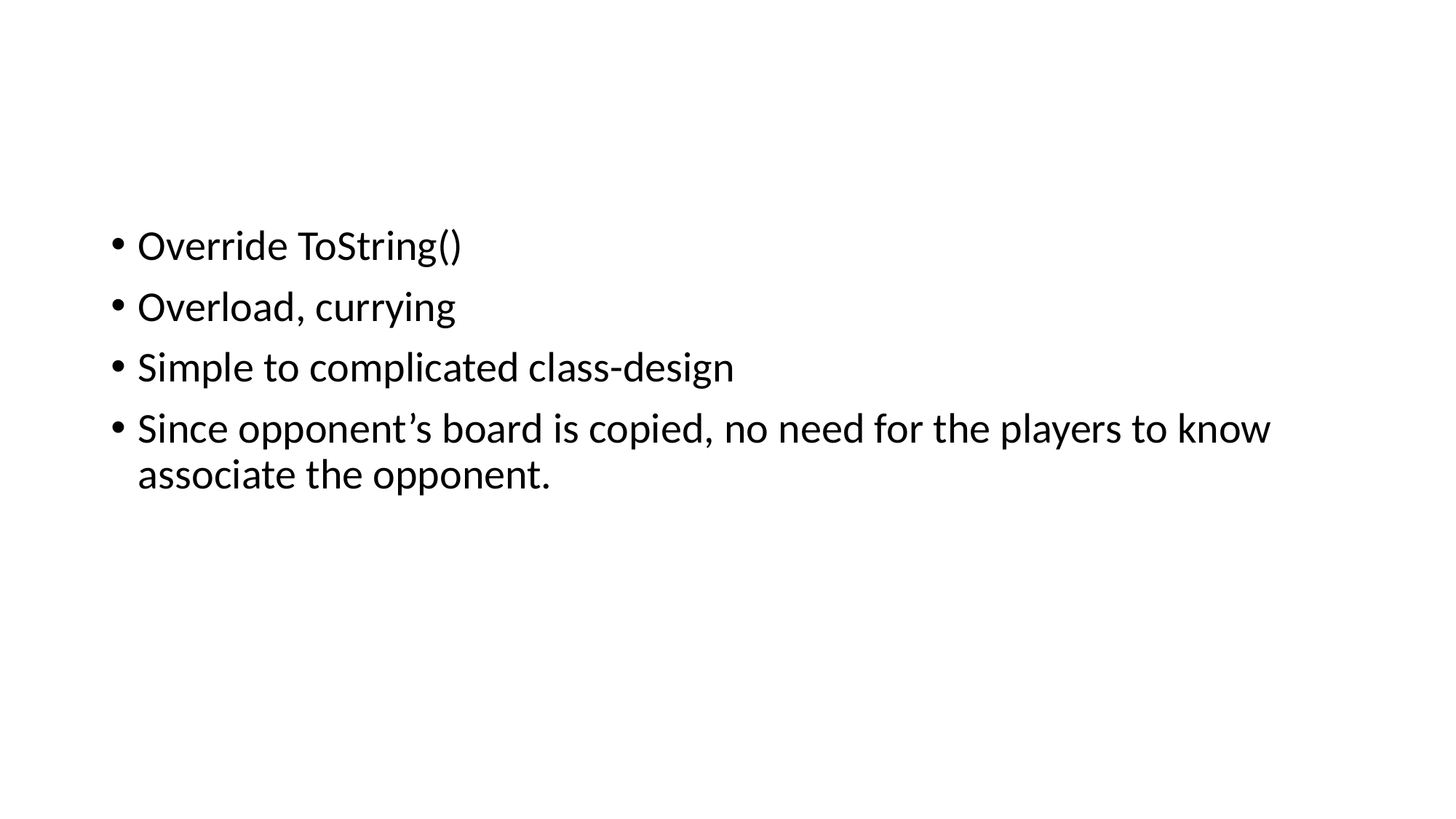

#
Override ToString()
Overload, currying
Simple to complicated class-design
Since opponent’s board is copied, no need for the players to know associate the opponent.